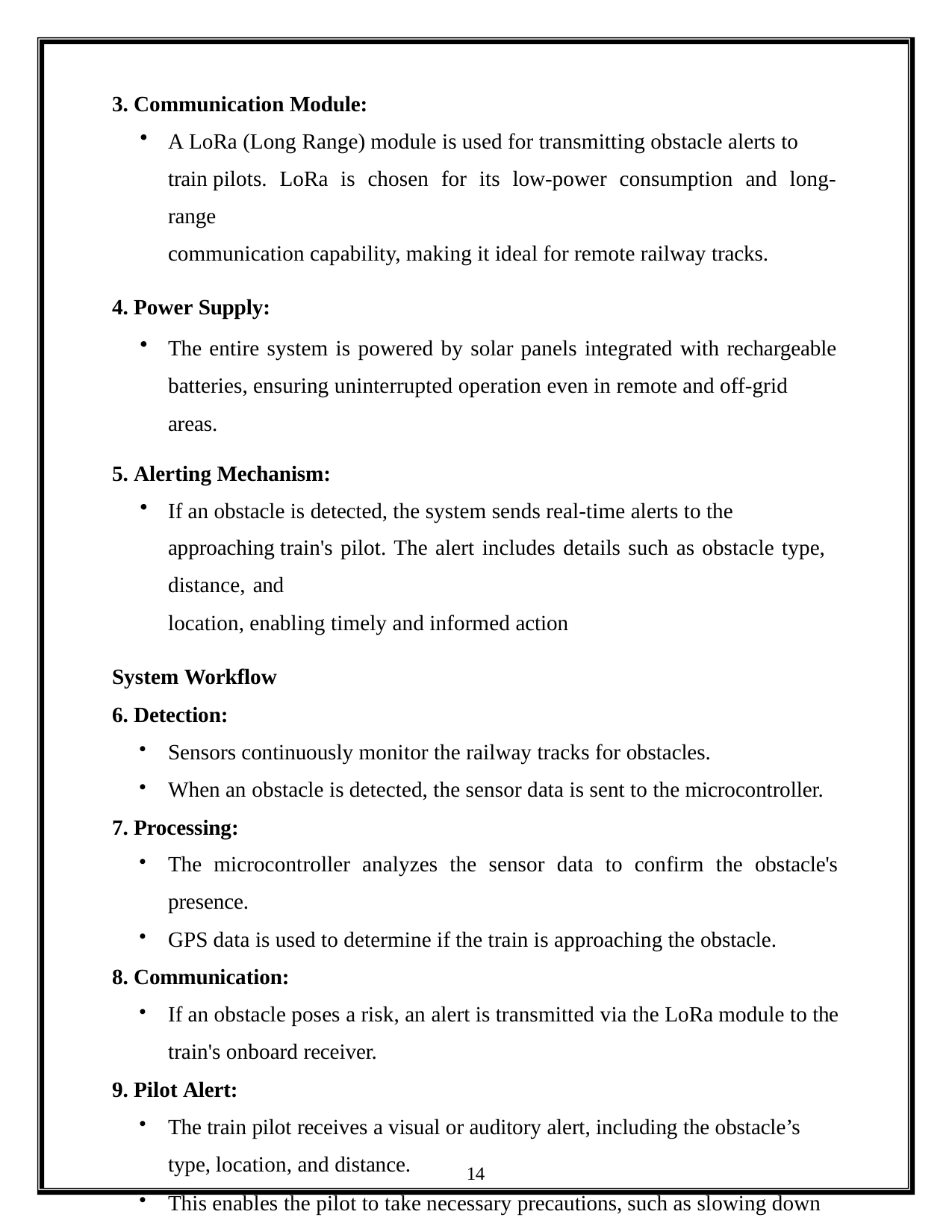

Communication Module:
A LoRa (Long Range) module is used for transmitting obstacle alerts to train pilots. LoRa is chosen for its low-power consumption and long-range
communication capability, making it ideal for remote railway tracks.

Power Supply:
The entire system is powered by solar panels integrated with rechargeable batteries, ensuring uninterrupted operation even in remote and off-grid areas.
Alerting Mechanism:
If an obstacle is detected, the system sends real-time alerts to the approaching train's pilot. The alert includes details such as obstacle type, distance, and
location, enabling timely and informed action

System Workflow
Detection:
Sensors continuously monitor the railway tracks for obstacles.
When an obstacle is detected, the sensor data is sent to the microcontroller.
Processing:
The microcontroller analyzes the sensor data to confirm the obstacle's presence.
GPS data is used to determine if the train is approaching the obstacle.
Communication:
If an obstacle poses a risk, an alert is transmitted via the LoRa module to the train's onboard receiver.
Pilot Alert:
The train pilot receives a visual or auditory alert, including the obstacle’s type, location, and distance.
This enables the pilot to take necessary precautions, such as slowing down or stopping the train.
14